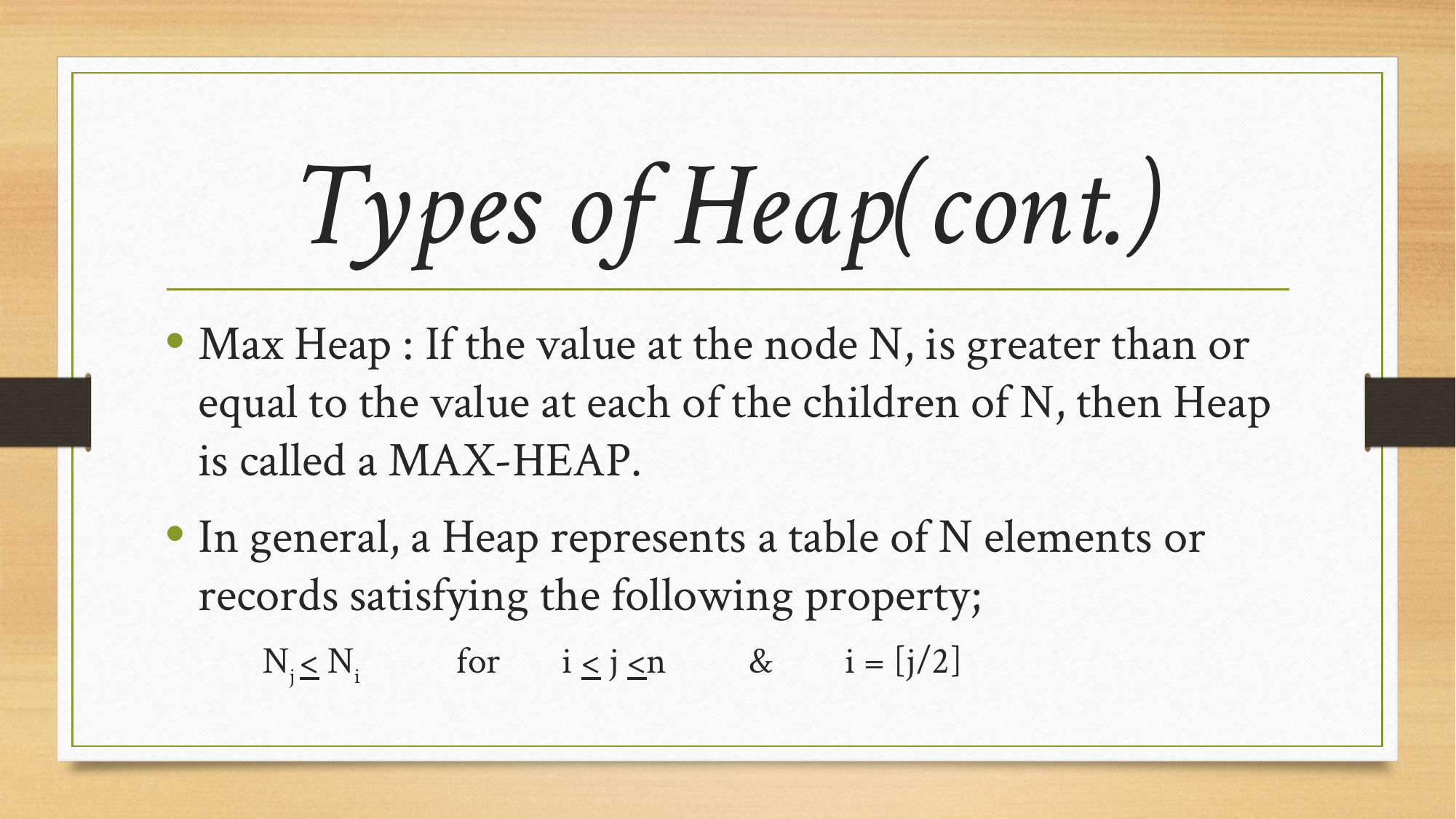

# Types of Heap(cont.)
Max Heap : If the value at the node N, is greater than or equal to the value at each of the children of N, then Heap is called a MAX-HEAP.
In general, a Heap represents a table of N elements or records satisfying the following property;
		Nj < Ni 		for			 i < j <n 		& 			i = [j/2]